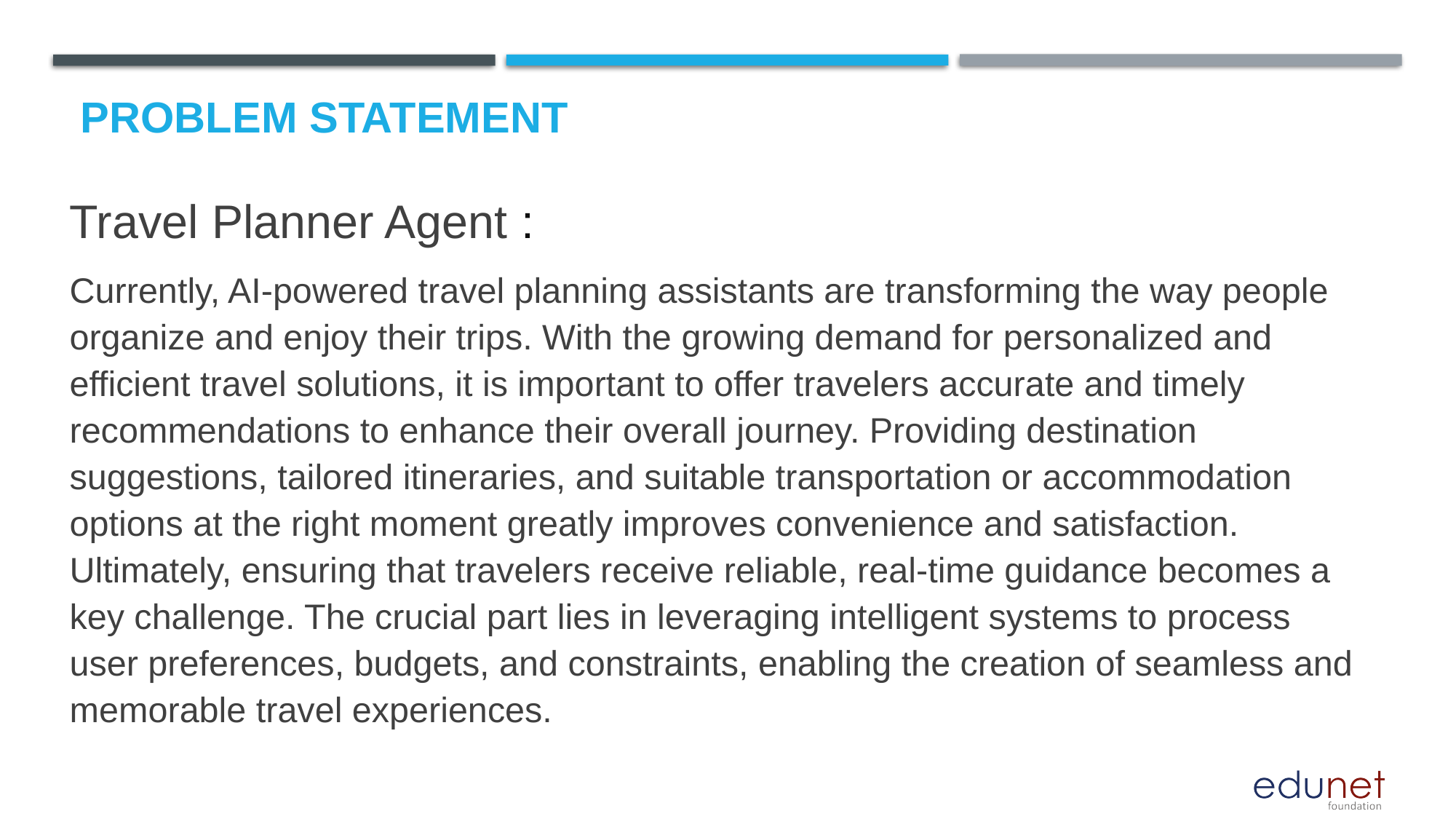

# Problem Statement
Travel Planner Agent :
Currently, AI-powered travel planning assistants are transforming the way people organize and enjoy their trips. With the growing demand for personalized and efficient travel solutions, it is important to offer travelers accurate and timely recommendations to enhance their overall journey. Providing destination suggestions, tailored itineraries, and suitable transportation or accommodation options at the right moment greatly improves convenience and satisfaction. Ultimately, ensuring that travelers receive reliable, real-time guidance becomes a key challenge. The crucial part lies in leveraging intelligent systems to process user preferences, budgets, and constraints, enabling the creation of seamless and memorable travel experiences.